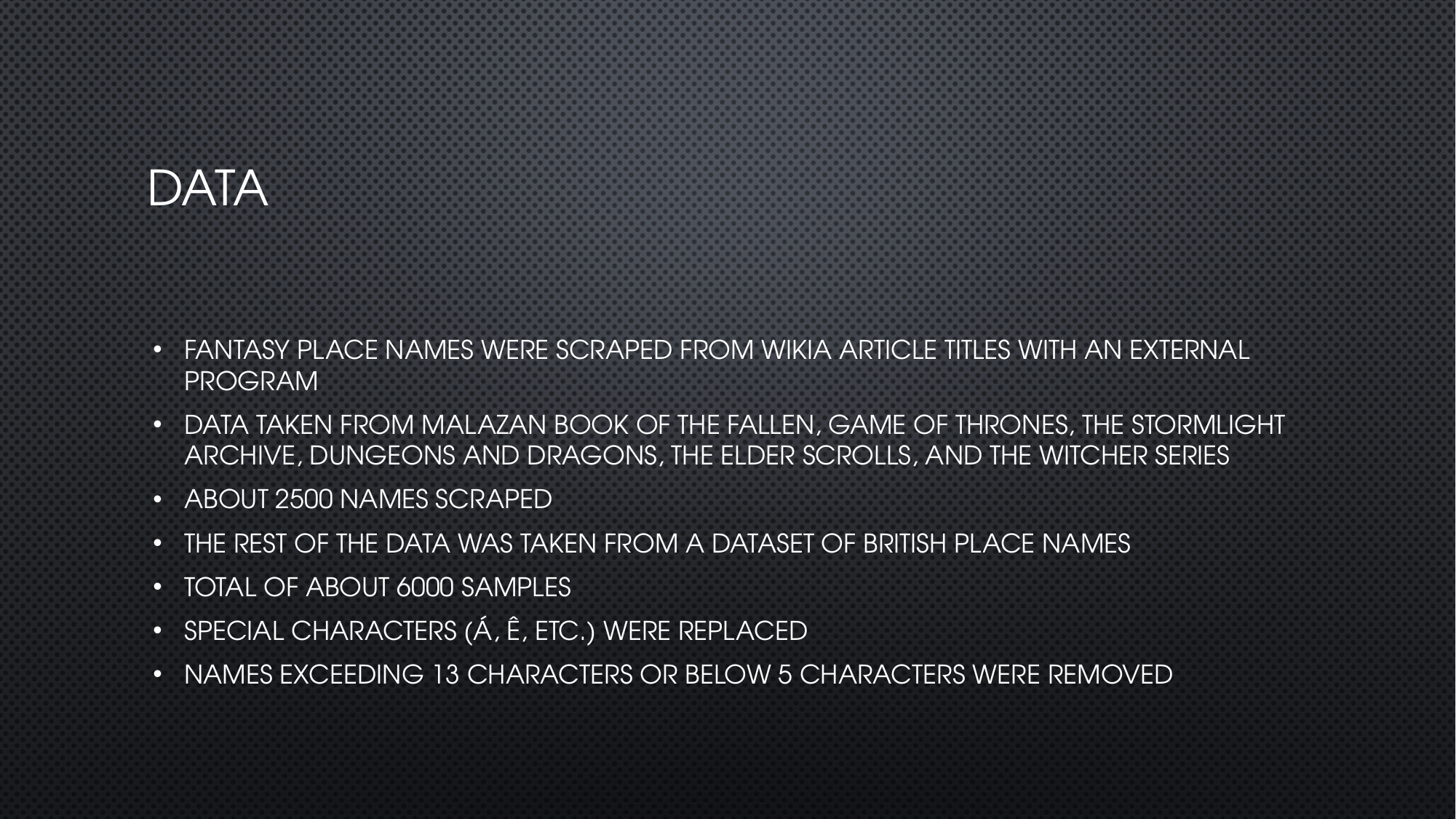

# Data
Fantasy place names were scraped from wikia article titles with an external program
Data taken from Malazan Book of the Fallen, Game of Thrones, The Stormlight Archive, Dungeons and Dragons, The Elder Scrolls, and The Witcher Series
About 2500 names scraped
The rest of the data was taken from a dataset of british place names
Total of about 6000 samples
Special characters (á, ê, etc.) were replaced
Names exceeding 13 characters or below 5 characters were removed